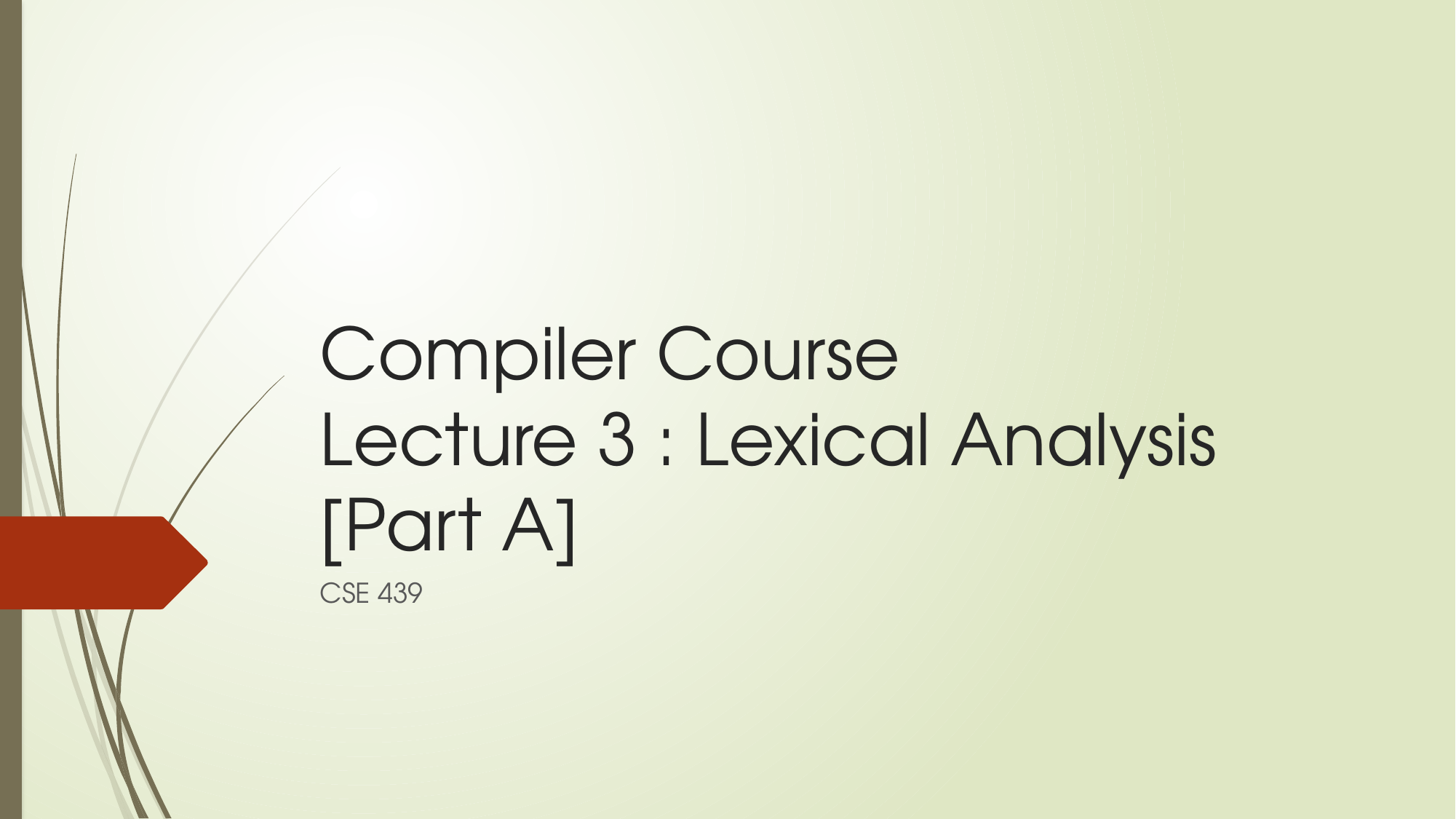

# Compiler Course Lecture 3 : Lexical Analysis [Part A]
CSE 439